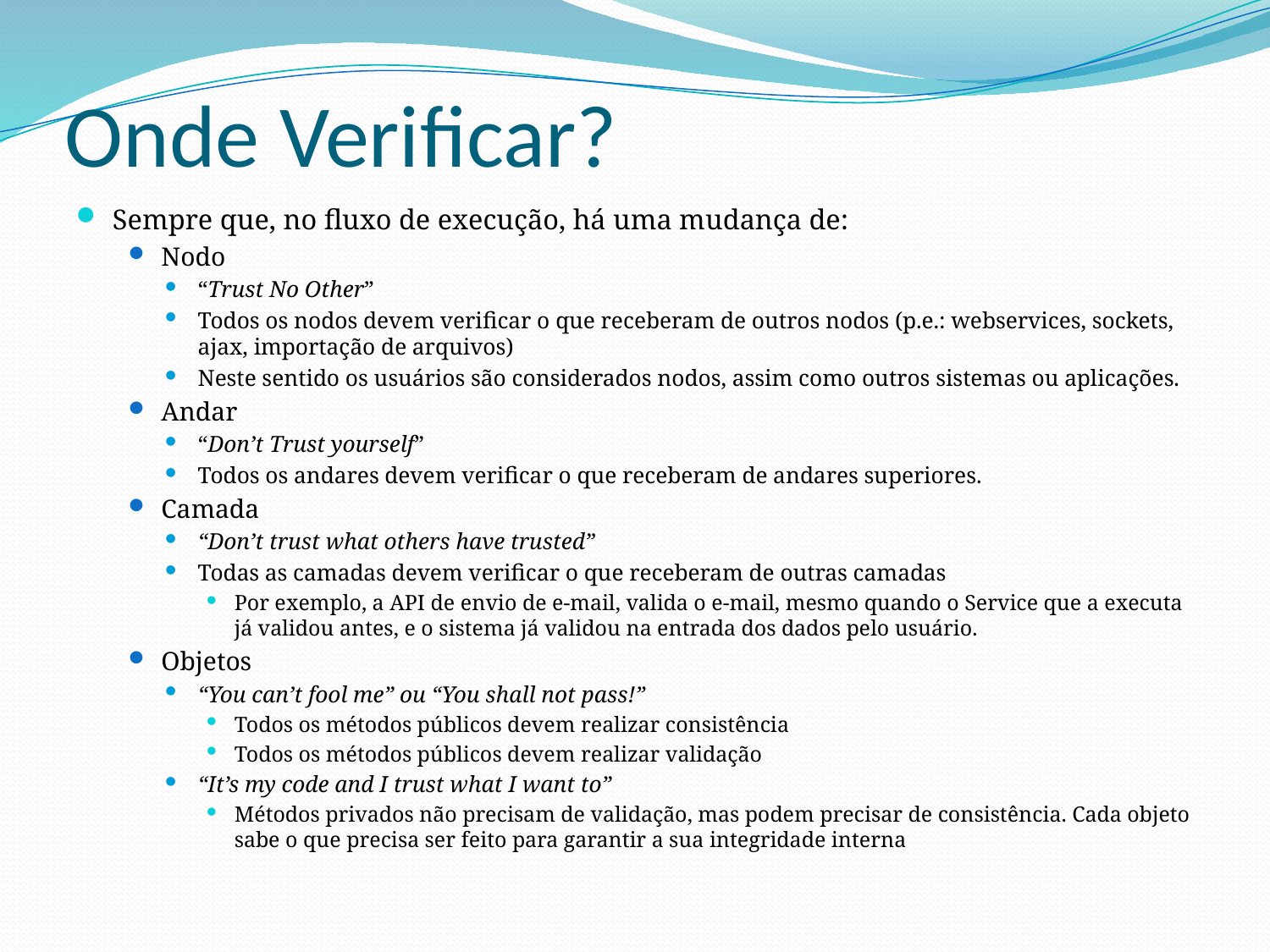

# Onde Verificar?
Sempre que, no fluxo de execução, há uma mudança de:
Nodo
“Trust No Other”
Todos os nodos devem verificar o que receberam de outros nodos (p.e.: webservices, sockets, ajax, importação de arquivos)
Neste sentido os usuários são considerados nodos, assim como outros sistemas ou aplicações.
Andar
“Don’t Trust yourself”
Todos os andares devem verificar o que receberam de andares superiores.
Camada
“Don’t trust what others have trusted”
Todas as camadas devem verificar o que receberam de outras camadas
Por exemplo, a API de envio de e-mail, valida o e-mail, mesmo quando o Service que a executa já validou antes, e o sistema já validou na entrada dos dados pelo usuário.
Objetos
“You can’t fool me” ou “You shall not pass!”
Todos os métodos públicos devem realizar consistência
Todos os métodos públicos devem realizar validação
“It’s my code and I trust what I want to”
Métodos privados não precisam de validação, mas podem precisar de consistência. Cada objeto sabe o que precisa ser feito para garantir a sua integridade interna